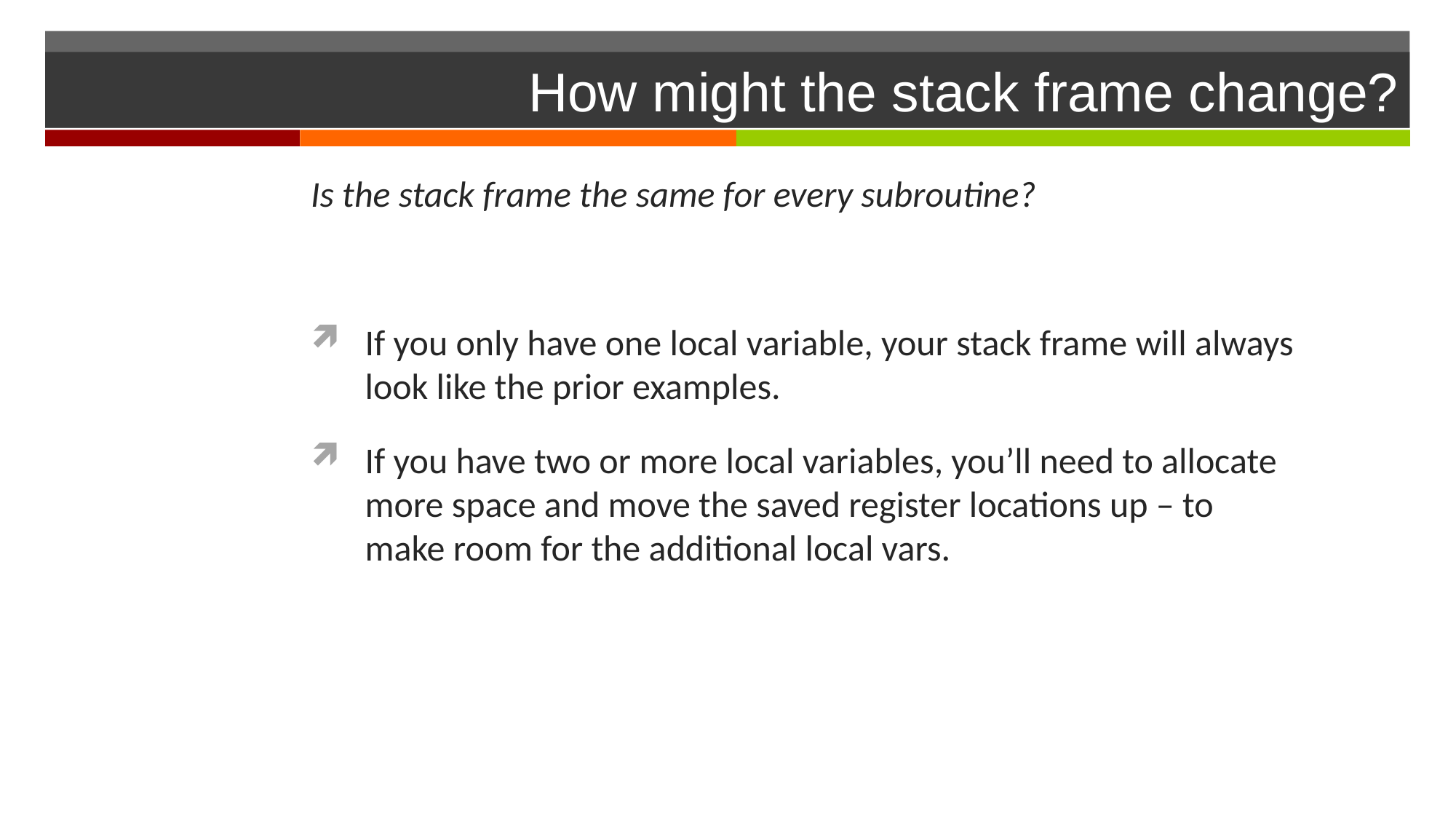

# How might the stack frame change?
Is the stack frame the same for every subroutine?

If you only have one local variable, your stack frame will always look like the prior examples.
If you have two or more local variables, you’ll need to allocate more space and move the saved register locations up – to make room for the additional local vars.